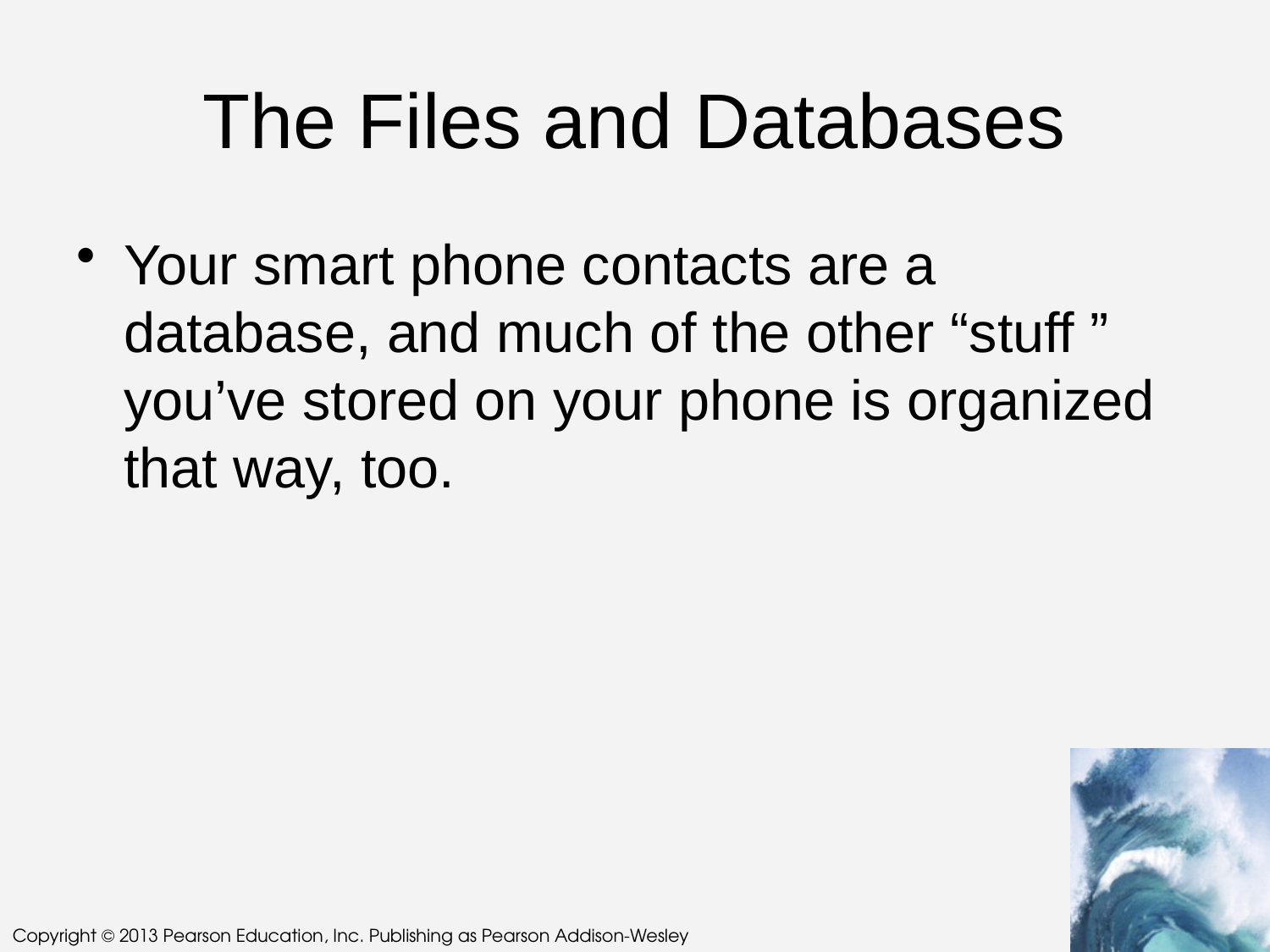

# The Files and Databases
Your smart phone contacts are a database, and much of the other “stuff ” you’ve stored on your phone is organized that way, too.